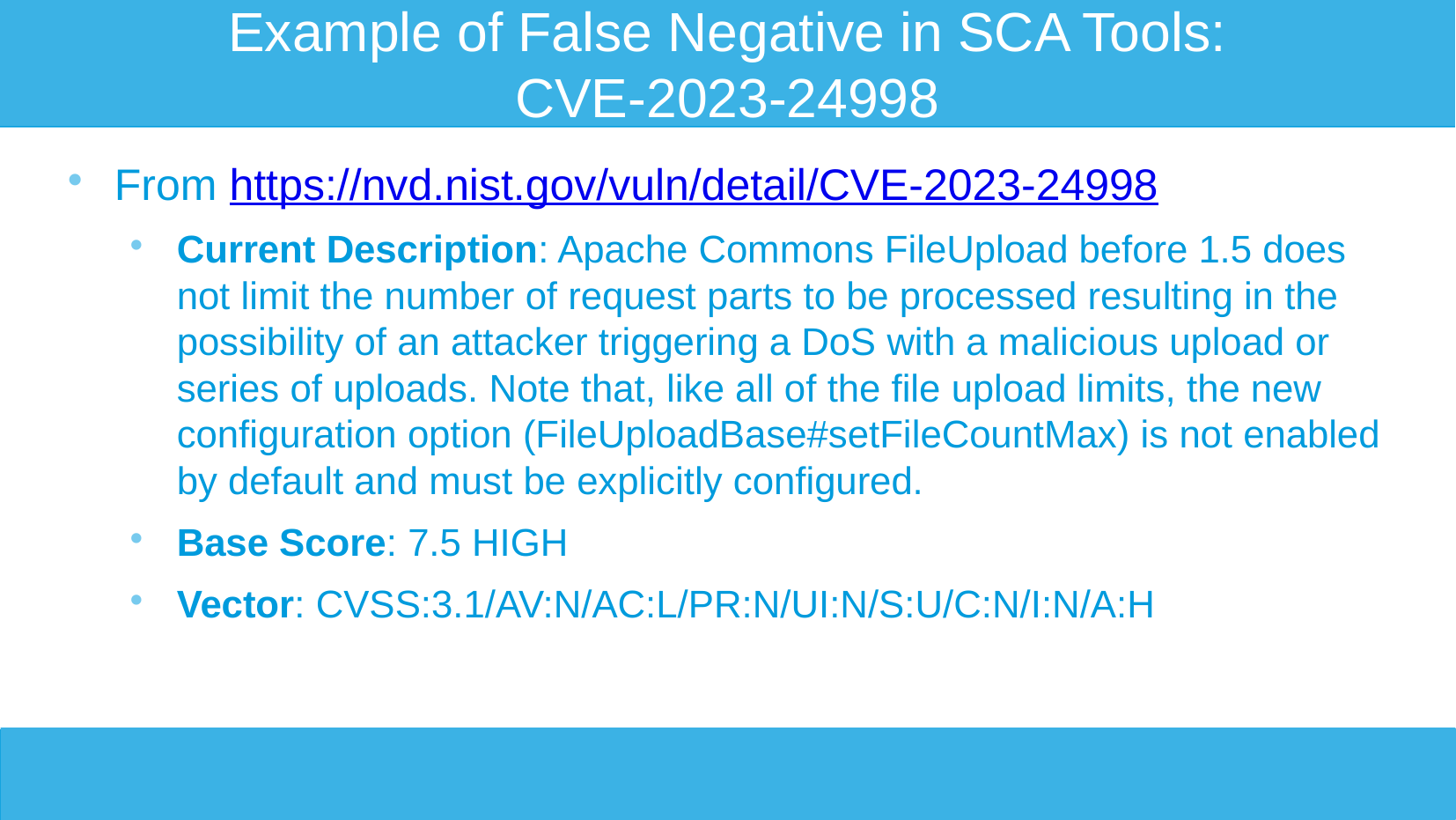

# Example of False Negative in SCA Tools: CVE-2023-24998
From https://nvd.nist.gov/vuln/detail/CVE-2023-24998
Current Description: Apache Commons FileUpload before 1.5 does not limit the number of request parts to be processed resulting in the possibility of an attacker triggering a DoS with a malicious upload or series of uploads. Note that, like all of the file upload limits, the new configuration option (FileUploadBase#setFileCountMax) is not enabled by default and must be explicitly configured.
Base Score: 7.5 HIGH
Vector: CVSS:3.1/AV:N/AC:L/PR:N/UI:N/S:U/C:N/I:N/A:H